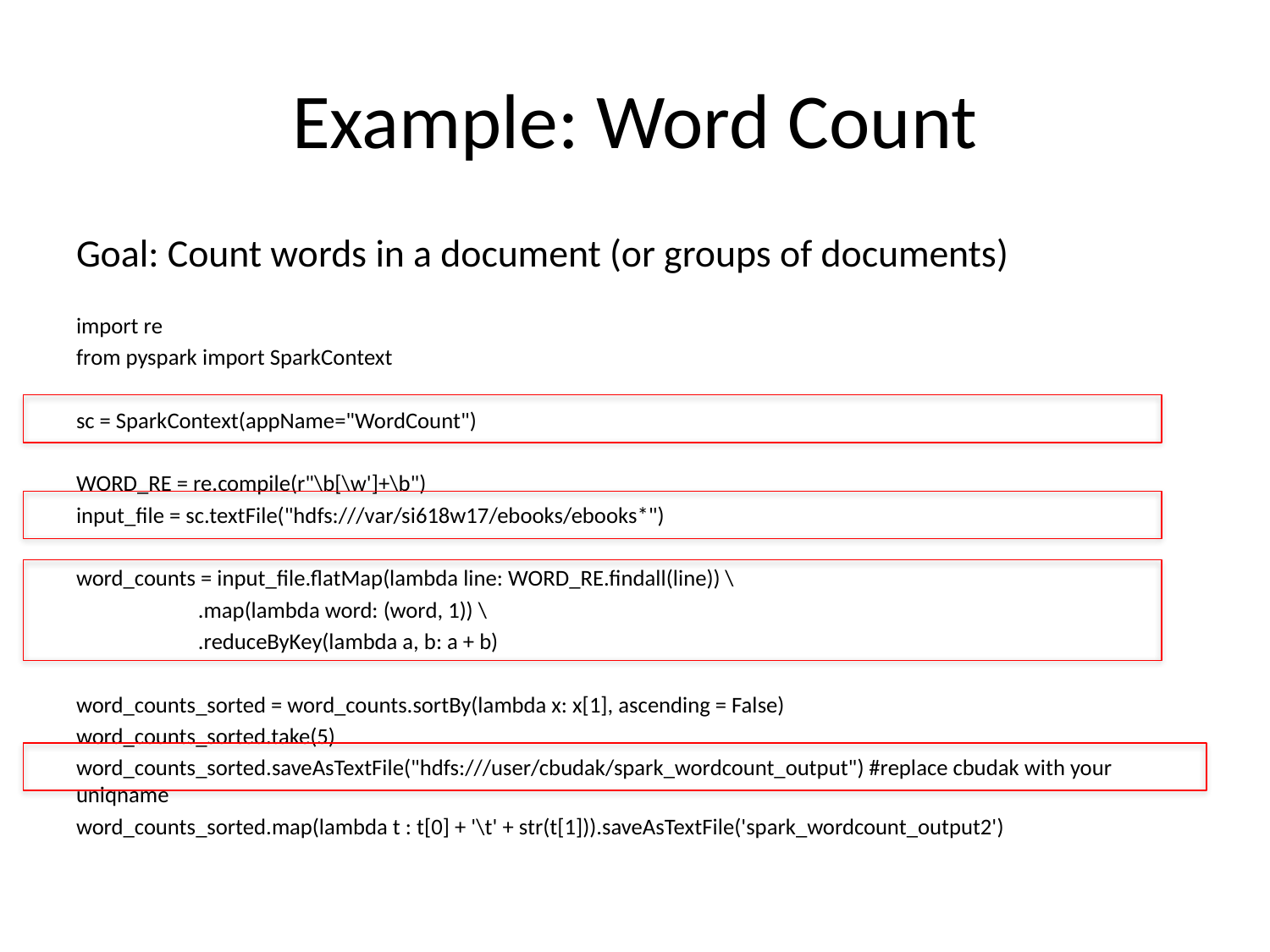

# Example: Word Count
Goal: Count words in a document (or groups of documents)

import re
from pyspark import SparkContext

sc = SparkContext(appName="WordCount")

WORD_RE = re.compile(r"\b[\w']+\b")
input_file = sc.textFile("hdfs:///var/si618w17/ebooks/ebooks*")

word_counts = input_file.flatMap(lambda line: WORD_RE.findall(line)) \
                        .map(lambda word: (word, 1)) \
                        .reduceByKey(lambda a, b: a + b)

word_counts_sorted = word_counts.sortBy(lambda x: x[1], ascending = False)
word_counts_sorted.take(5)
word_counts_sorted.saveAsTextFile("hdfs:///user/cbudak/spark_wordcount_output") #replace cbudak with your uniqname
word_counts_sorted.map(lambda t : t[0] + '\t' + str(t[1])).saveAsTextFile('spark_wordcount_output2')